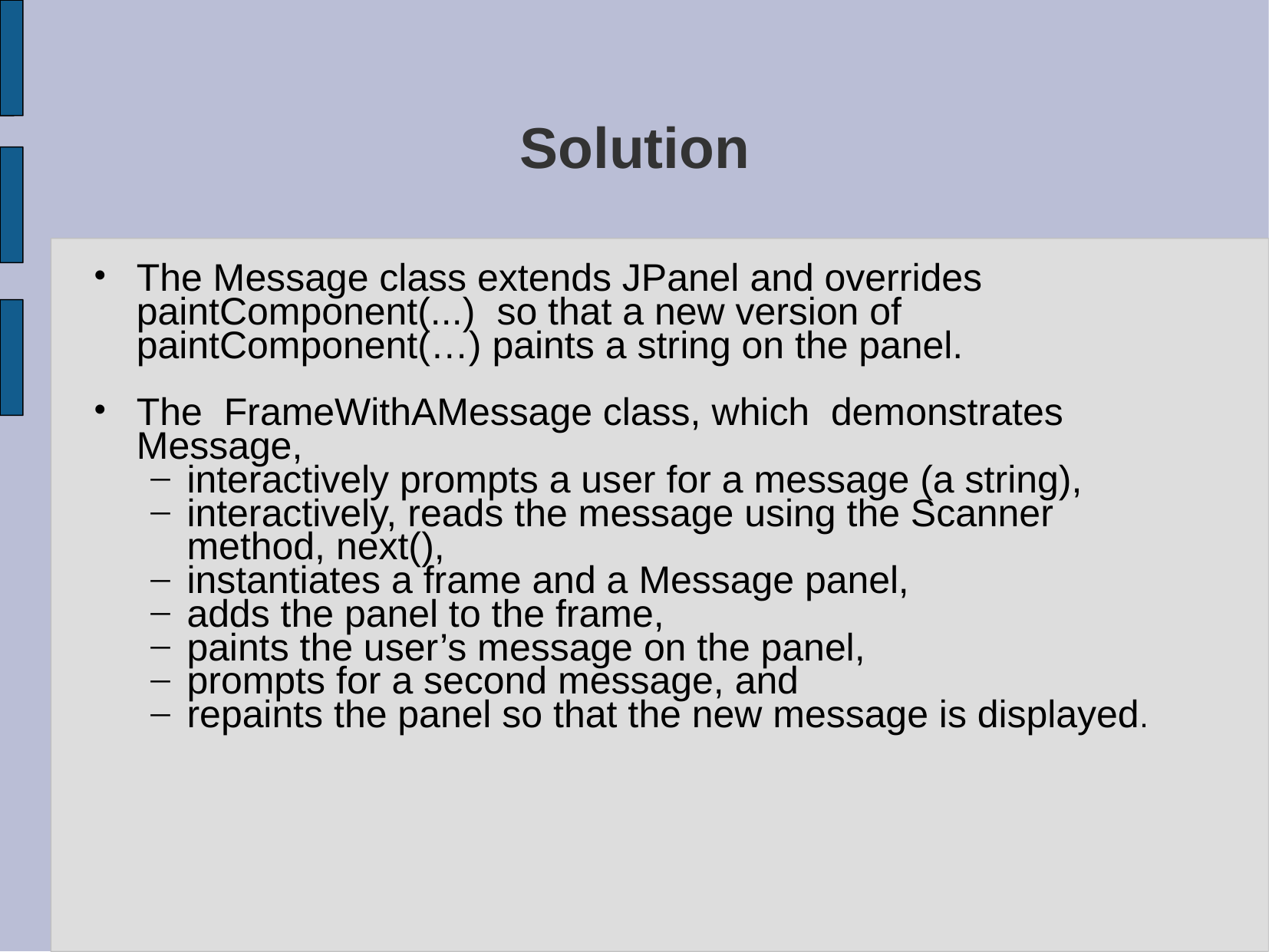

# Solution
The Message class extends JPanel and overrides  paintComponent(...)  so that a new version of paintComponent(…) paints a string on the panel.
The  FrameWithAMessage class, which  demonstrates Message,
interactively prompts a user for a message (a string),
interactively, reads the message using the Scanner method, next(),
instantiates a frame and a Message panel,
adds the panel to the frame,
paints the user’s message on the panel,
prompts for a second message, and
repaints the panel so that the new message is displayed.